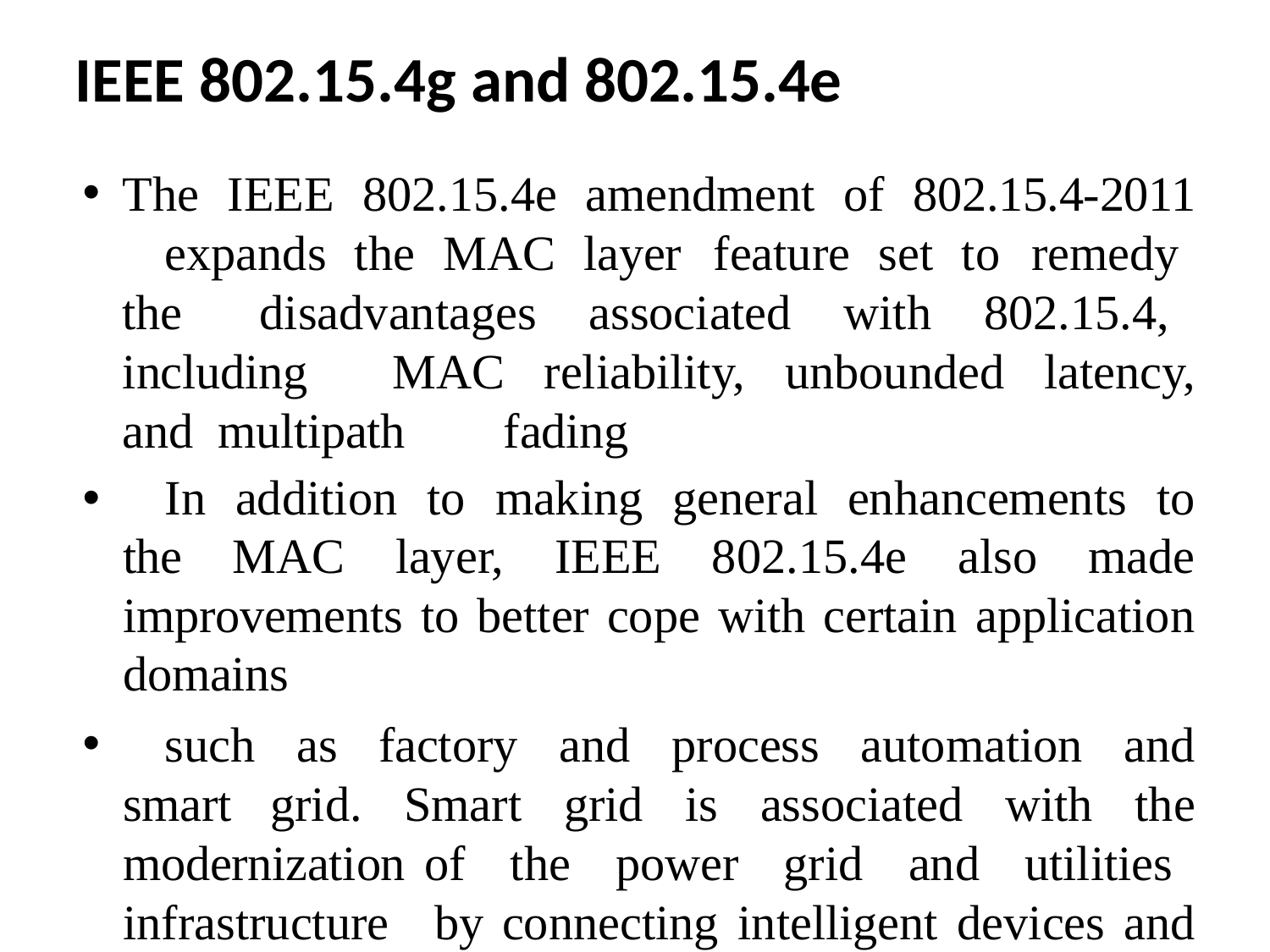

# IEEE 802.15.4g and 802.15.4e
The  IEEE  802.15.4e  amendment  of  802.15.4-2011 	expands the MAC layer  feature set to  remedy  the 	disadvantages  associated  with  802.15.4,  including 	MAC reliability, unbounded latency, and multipath 	fading
	In addition to making general enhancements to the MAC layer, IEEE 802.15.4e also made improvements to better cope with certain application domains
	such as factory and process automation and smart grid. Smart grid is associated with the modernization of  the  power  grid  and  utilities  infrastructure  by connecting intelligent devices and communications